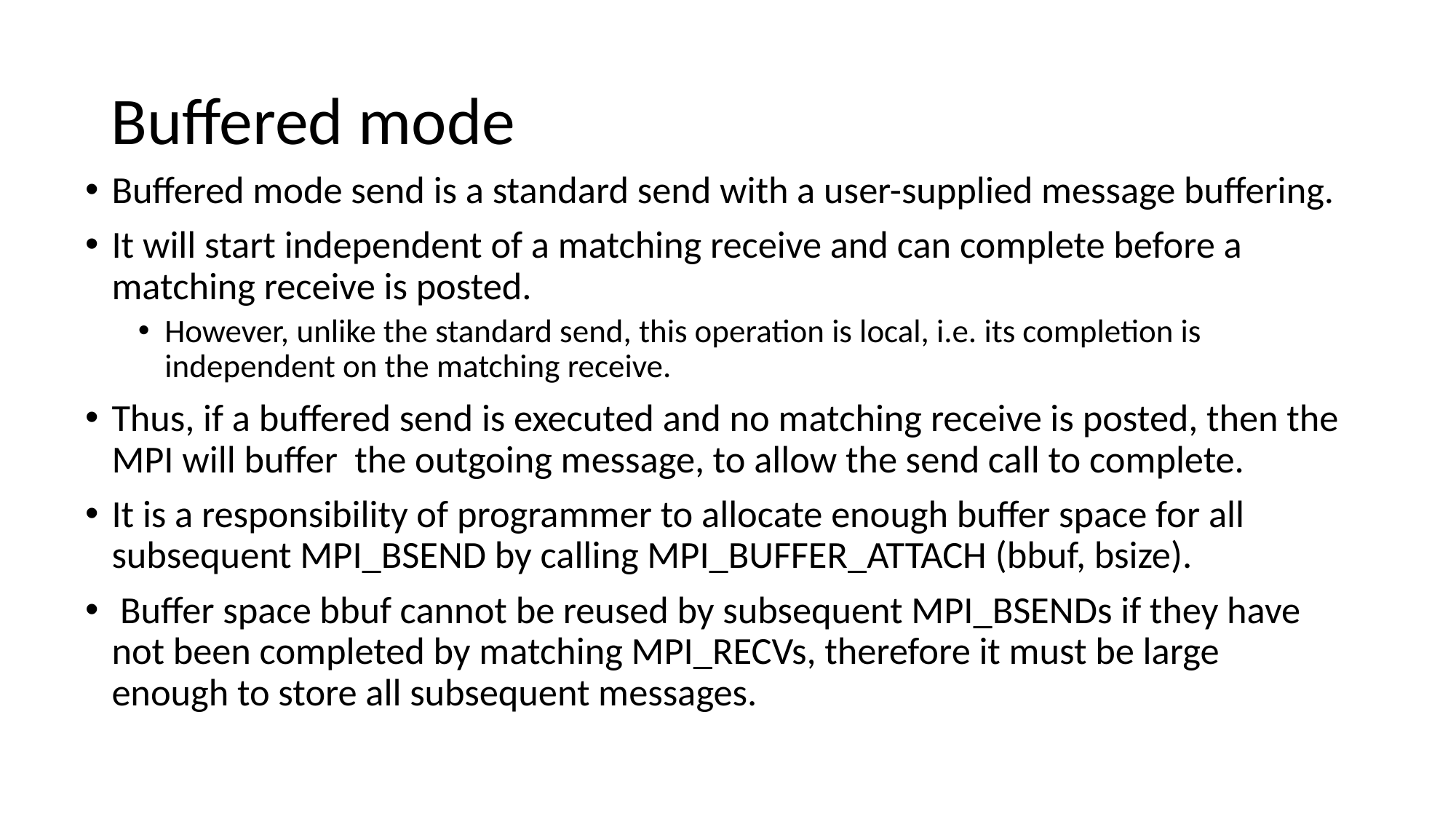

# Buffered mode
Buffered mode send is a standard send with a user-supplied message buffering.
It will start independent of a matching receive and can complete before a matching receive is posted.
However, unlike the standard send, this operation is local, i.e. its completion is independent on the matching receive.
Thus, if a buffered send is executed and no matching receive is posted, then the MPI will buffer  the outgoing message, to allow the send call to complete.
It is a responsibility of programmer to allocate enough buffer space for all subsequent MPI_BSEND by calling MPI_BUFFER_ATTACH (bbuf, bsize).
 Buffer space bbuf cannot be reused by subsequent MPI_BSENDs if they have not been completed by matching MPI_RECVs, therefore it must be large enough to store all subsequent messages.